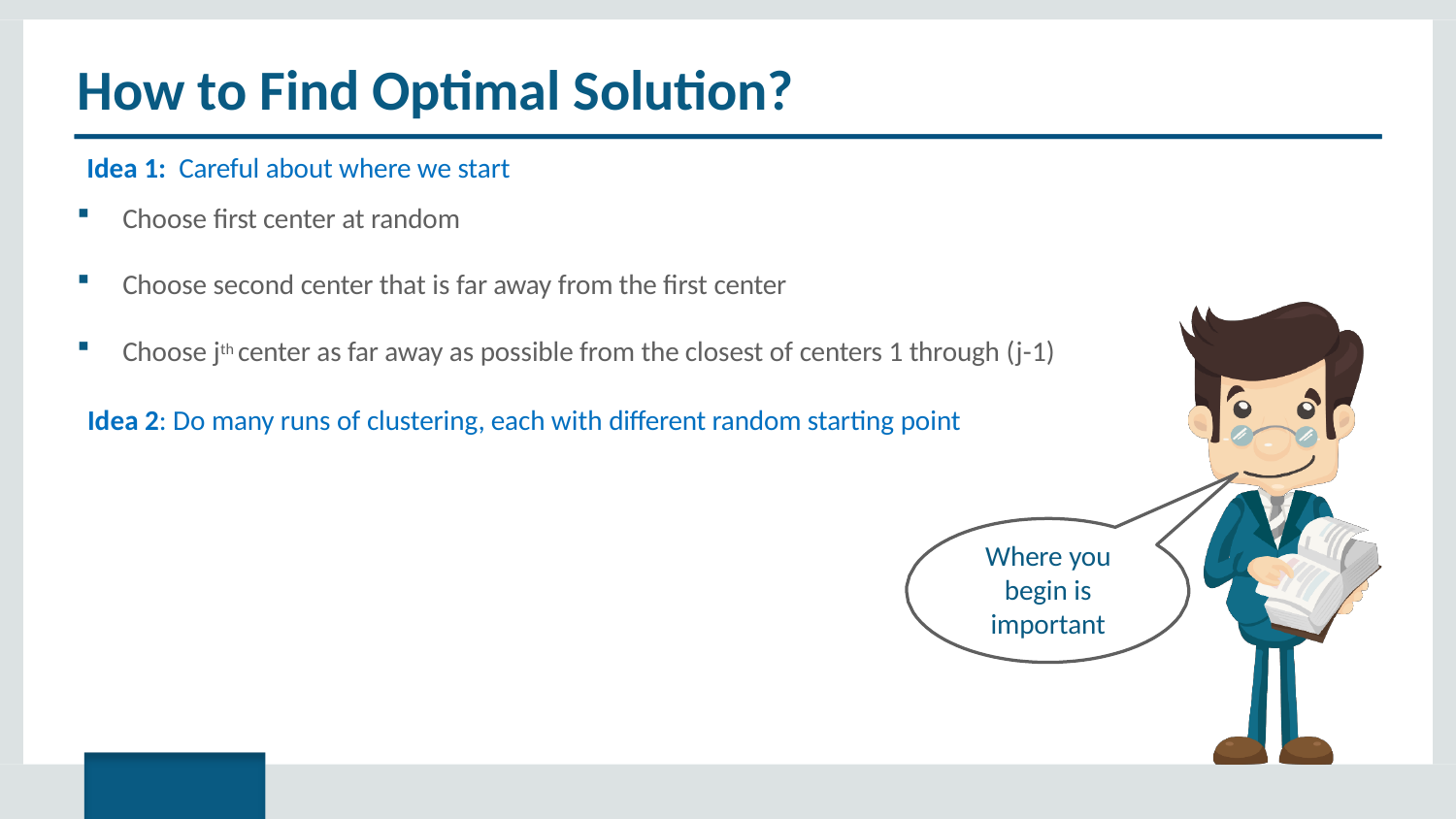

# How to Find Optimal Solution?
Idea 1:  Careful about where we start
Choose first center at random

Choose second center that is far away from the first center

Choose jth center as far away as possible from the closest of centers 1 through (j-1)

Idea 2: Do many runs of clustering, each with different random starting point

Where you  begin is  important